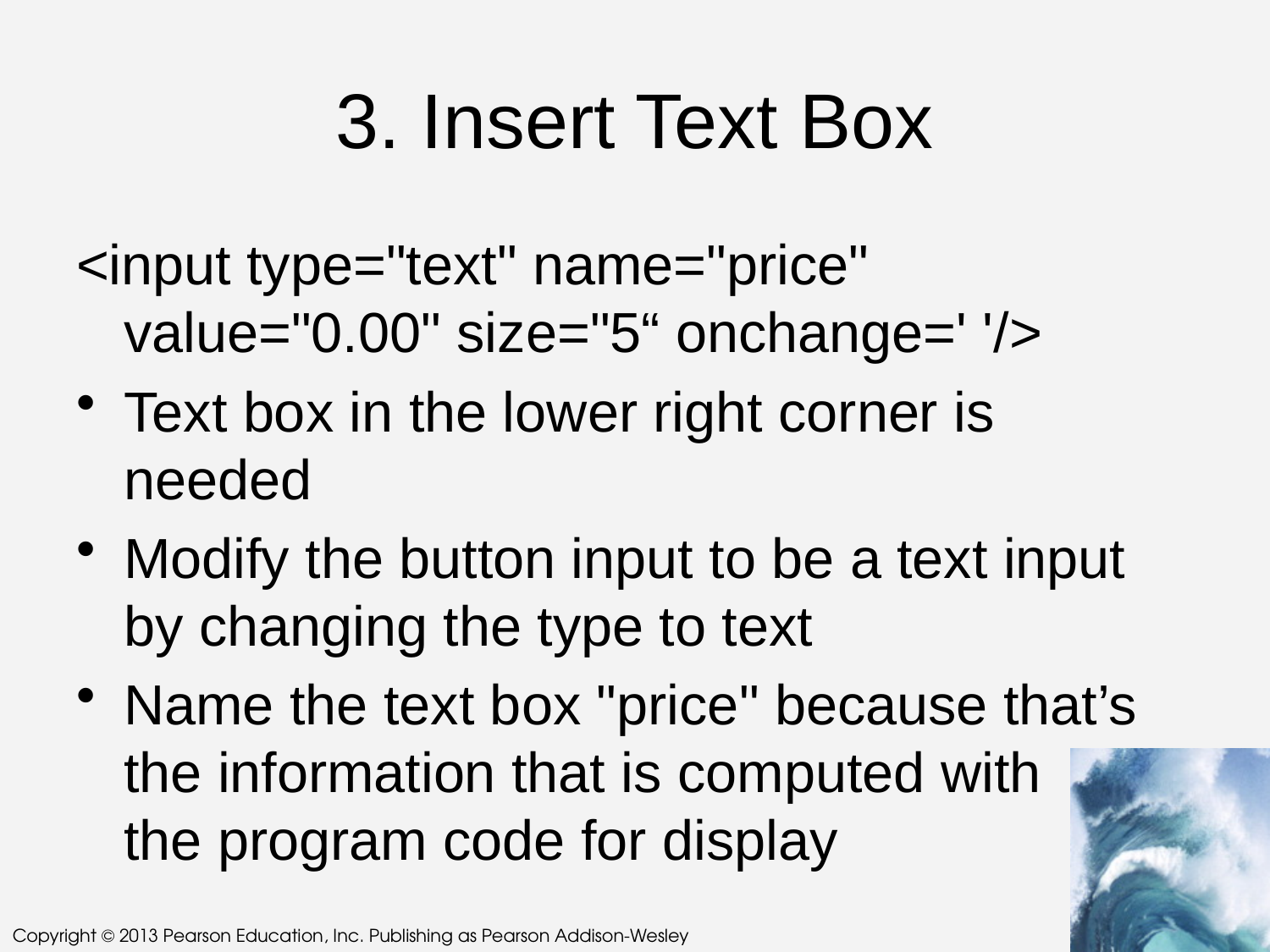

# 3. Insert Text Box
<input type="text" name="price" value="0.00" size="5“ onchange=' '/>
Text box in the lower right corner is needed
Modify the button input to be a text input by changing the type to text
Name the text box "price" because that’s the information that is computed with
the program code for display